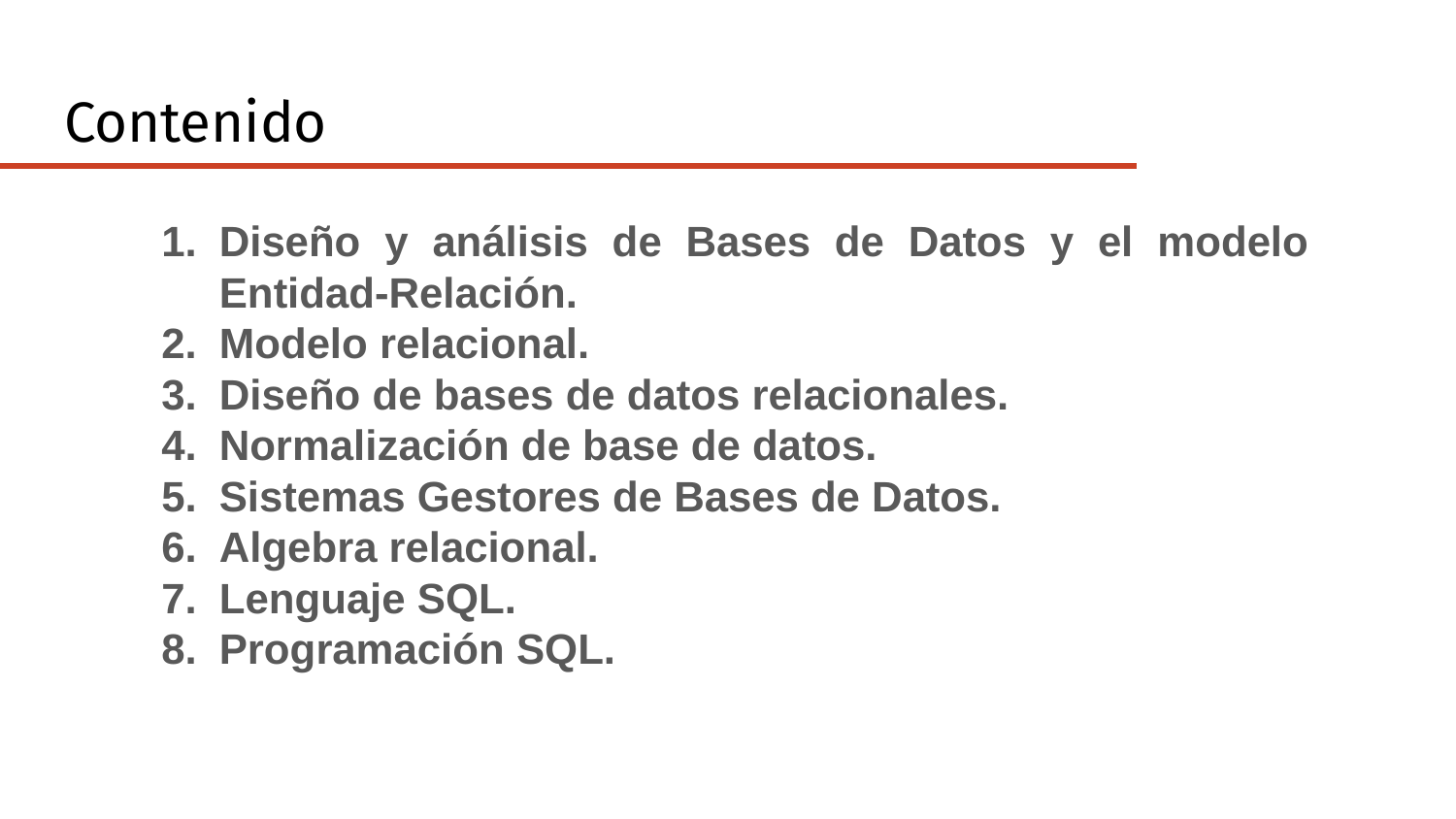

# Contenido
Diseño y análisis de Bases de Datos y el modelo Entidad-Relación.
Modelo relacional.
Diseño de bases de datos relacionales.
Normalización de base de datos.
Sistemas Gestores de Bases de Datos.
Algebra relacional.
Lenguaje SQL.
Programación SQL.